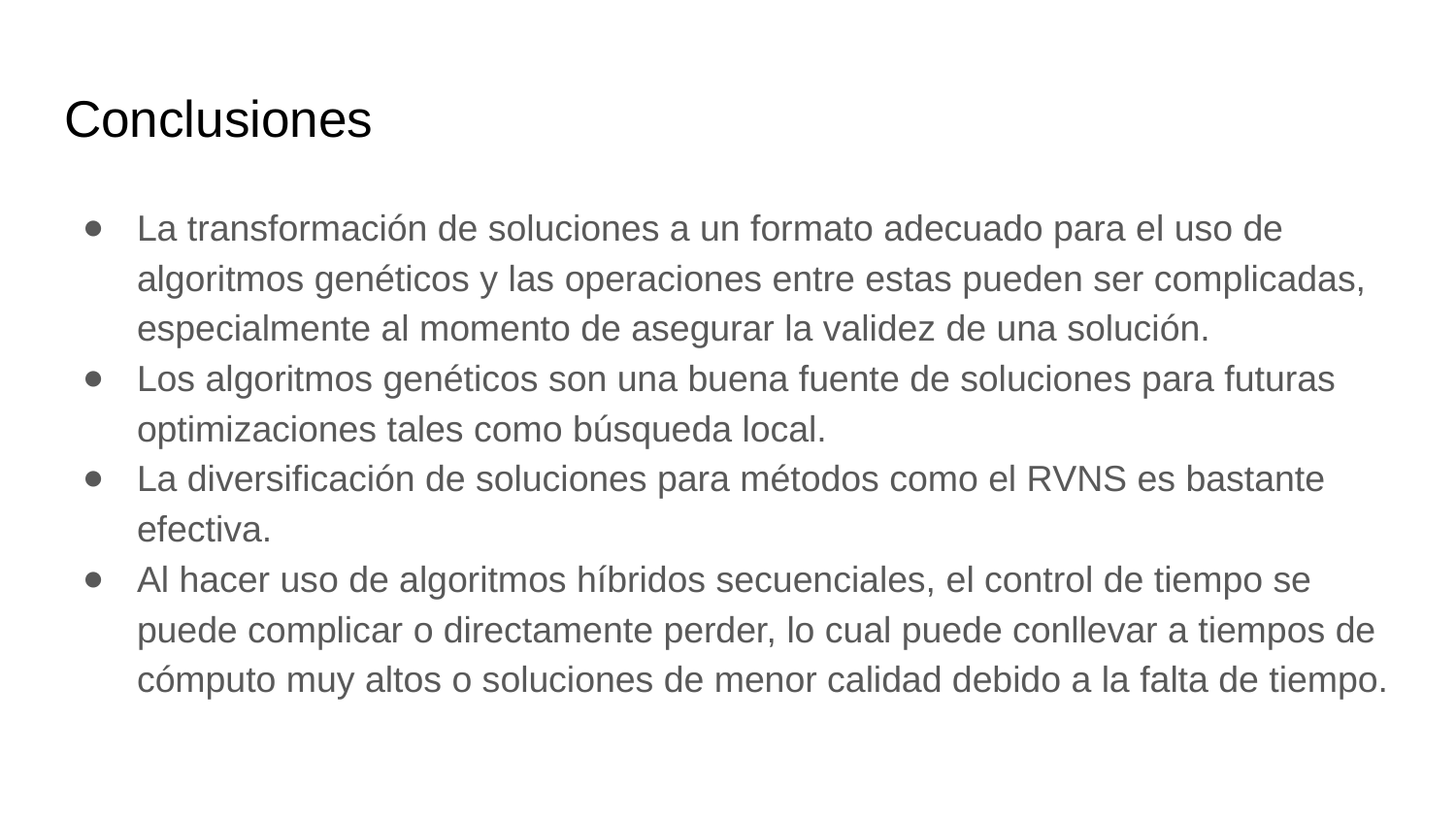

# Conclusiones
La transformación de soluciones a un formato adecuado para el uso de algoritmos genéticos y las operaciones entre estas pueden ser complicadas, especialmente al momento de asegurar la validez de una solución.
Los algoritmos genéticos son una buena fuente de soluciones para futuras optimizaciones tales como búsqueda local.
La diversificación de soluciones para métodos como el RVNS es bastante efectiva.
Al hacer uso de algoritmos híbridos secuenciales, el control de tiempo se puede complicar o directamente perder, lo cual puede conllevar a tiempos de cómputo muy altos o soluciones de menor calidad debido a la falta de tiempo.